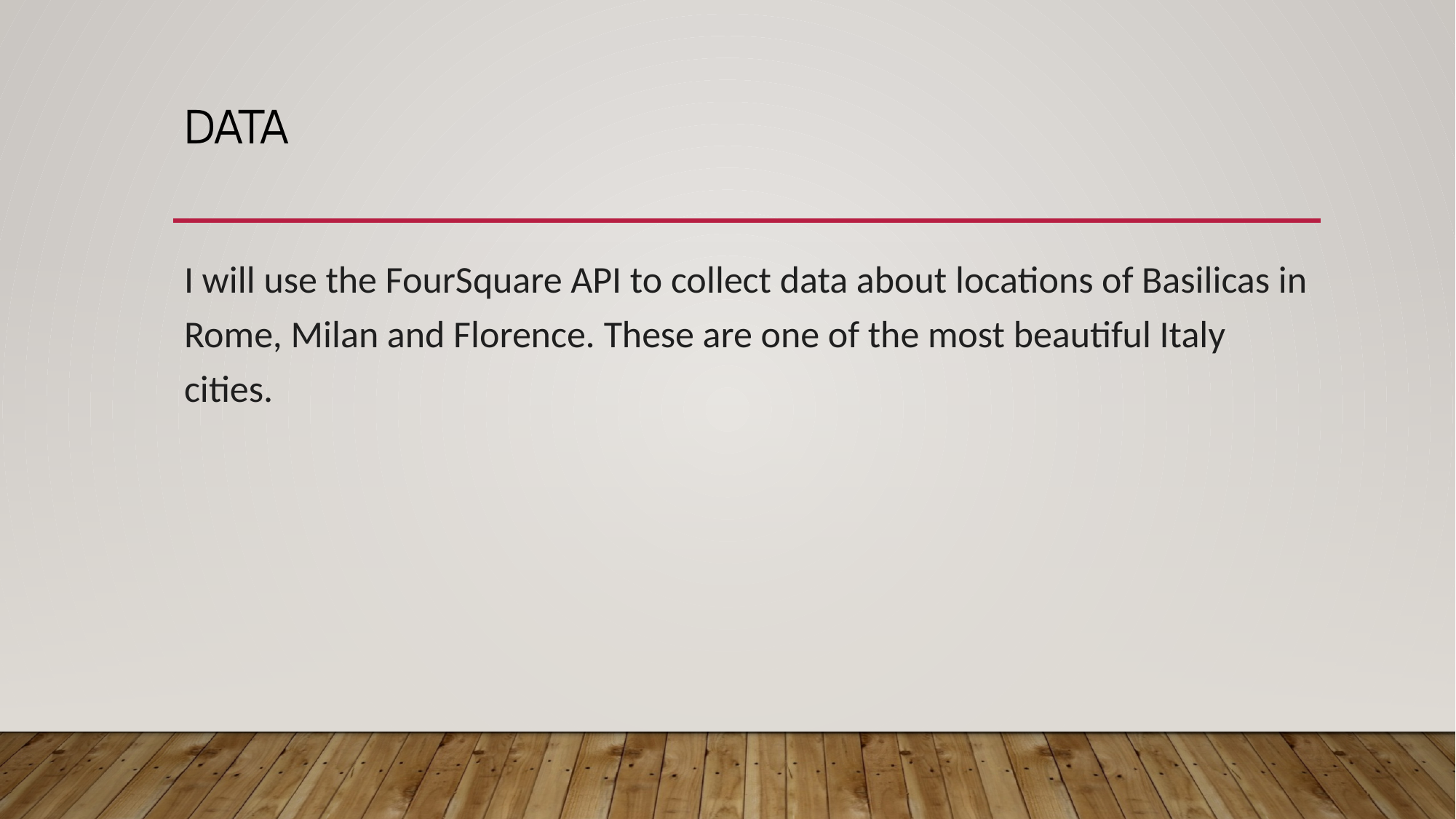

# DATA
I will use the FourSquare API to collect data about locations of Basilicas in Rome, Milan and Florence. These are one of the most beautiful Italy cities.